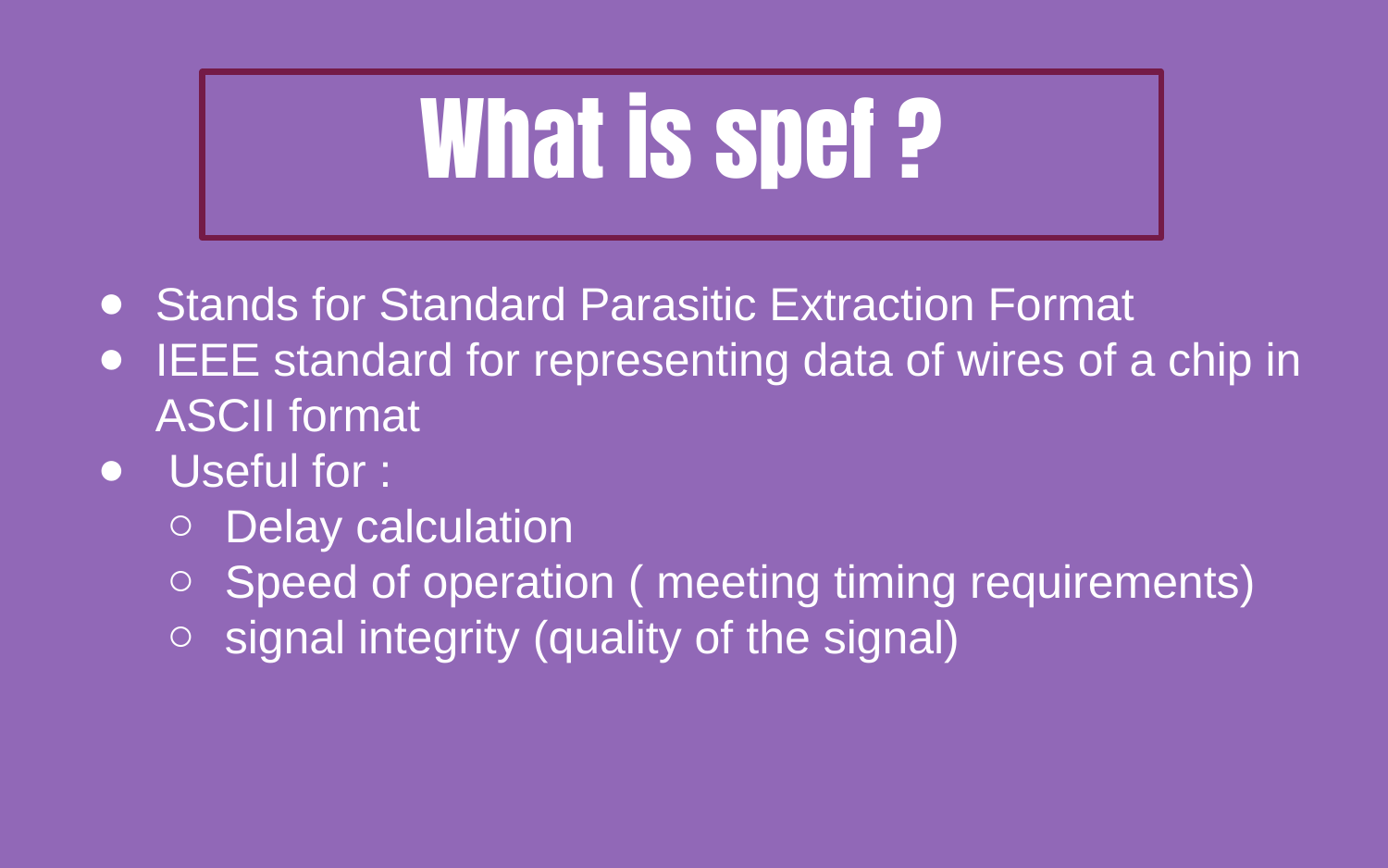

What is spef ?
Stands for Standard Parasitic Extraction Format
IEEE standard for representing data of wires of a chip in ASCII format
 Useful for :
Delay calculation
Speed of operation ( meeting timing requirements)
signal integrity (quality of the signal)